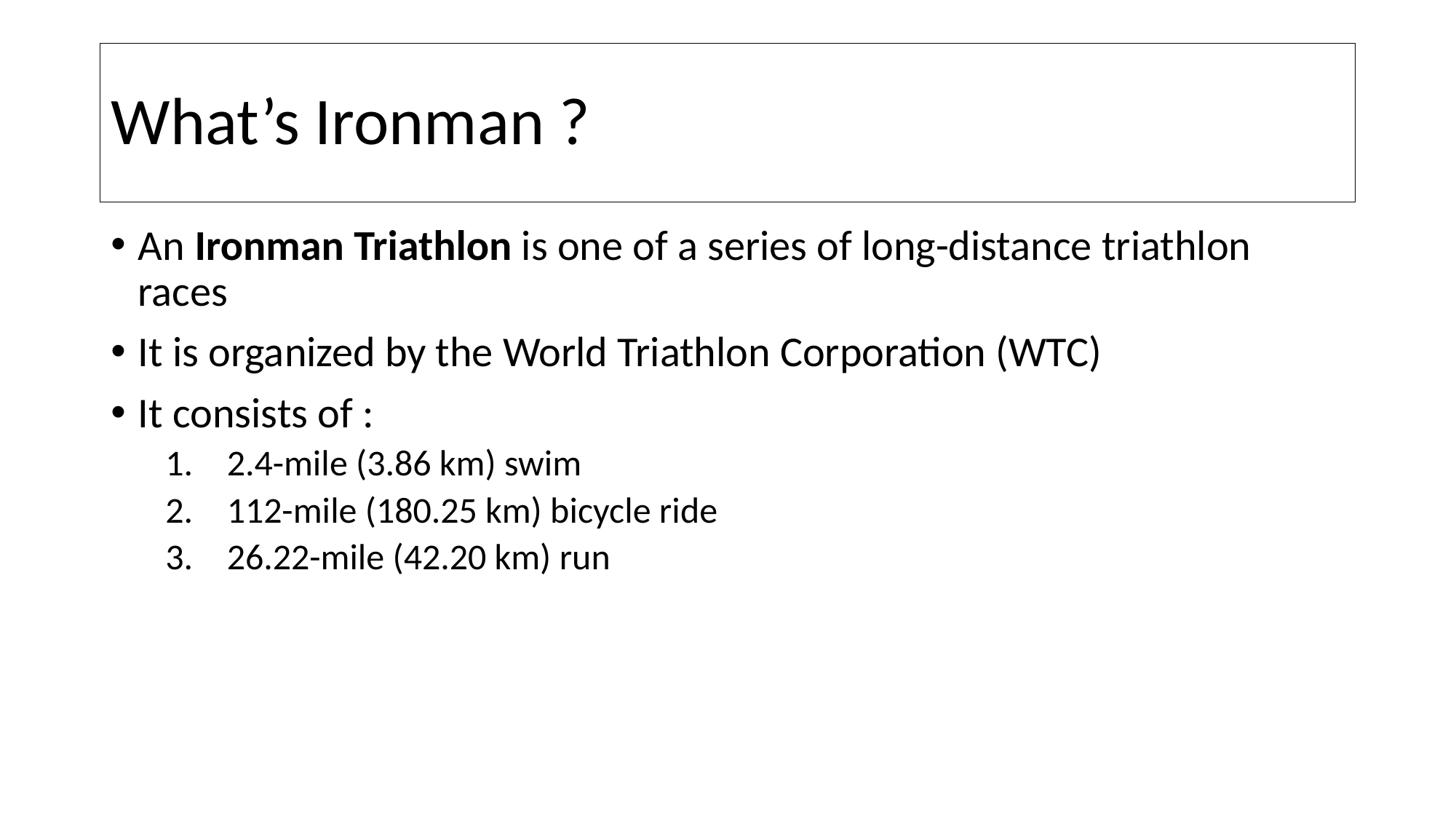

# What’s Ironman ?
An Ironman Triathlon is one of a series of long-distance triathlon races
It is organized by the World Triathlon Corporation (WTC)
It consists of :
2.4-mile (3.86 km) swim
112-mile (180.25 km) bicycle ride
26.22-mile (42.20 km) run